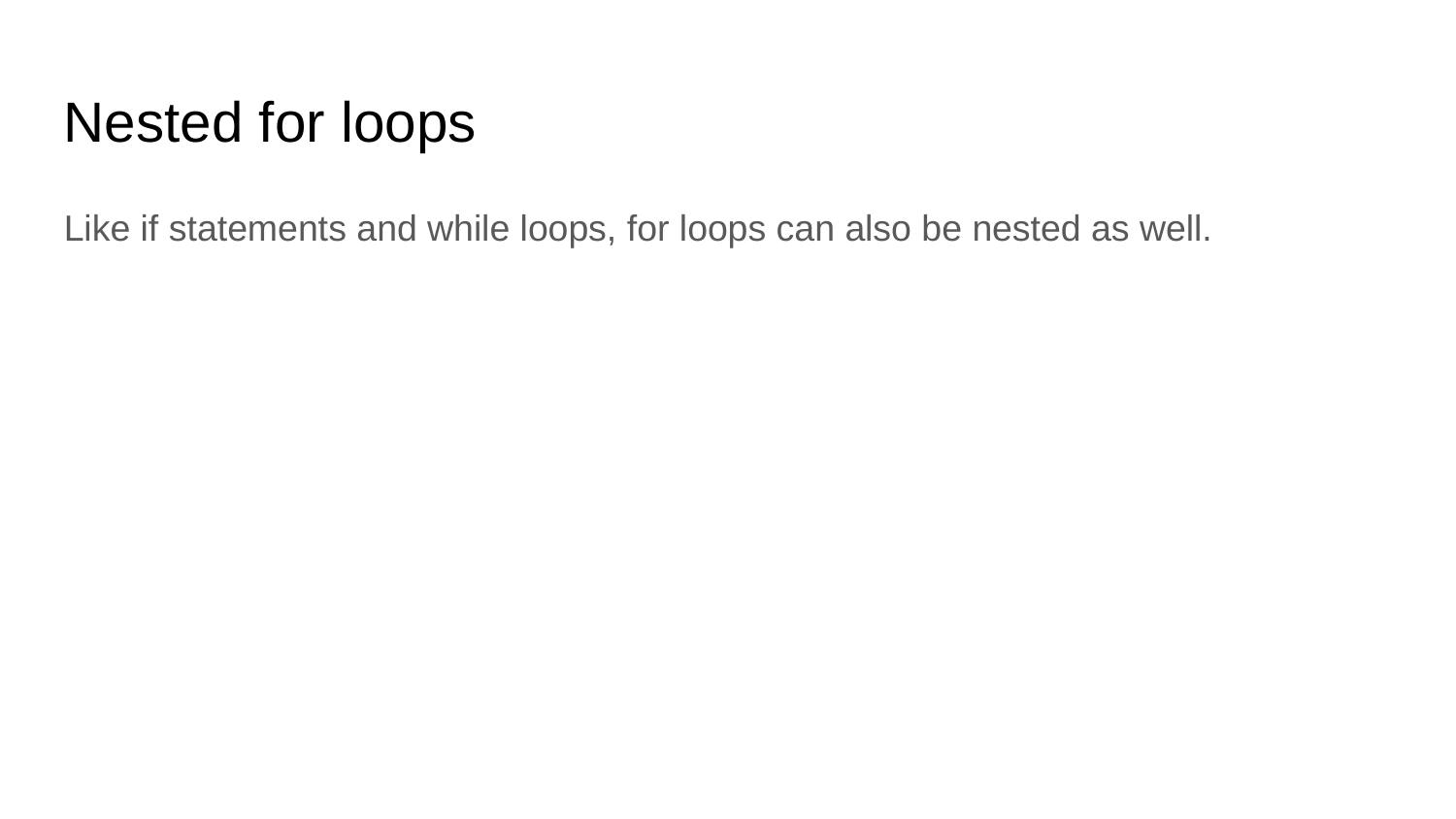

Nested for loops
Like if statements and while loops, for loops can also be nested as well.